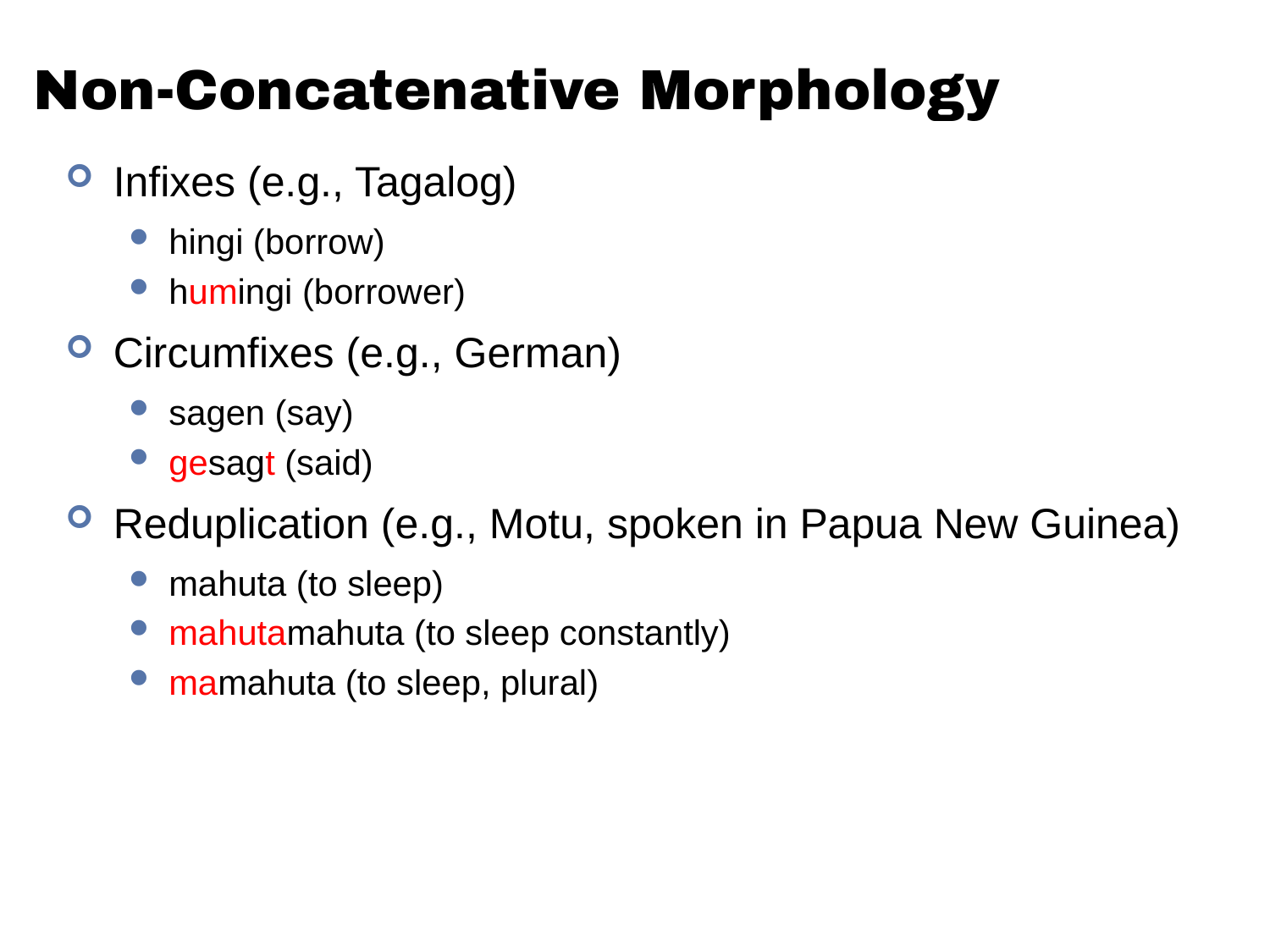

# Non-Concatenative Morphology
Infixes (e.g., Tagalog)
hingi (borrow)
humingi (borrower)
Circumfixes (e.g., German)
sagen (say)
gesagt (said)
Reduplication (e.g., Motu, spoken in Papua New Guinea)
mahuta (to sleep)
mahutamahuta (to sleep constantly)
mamahuta (to sleep, plural)